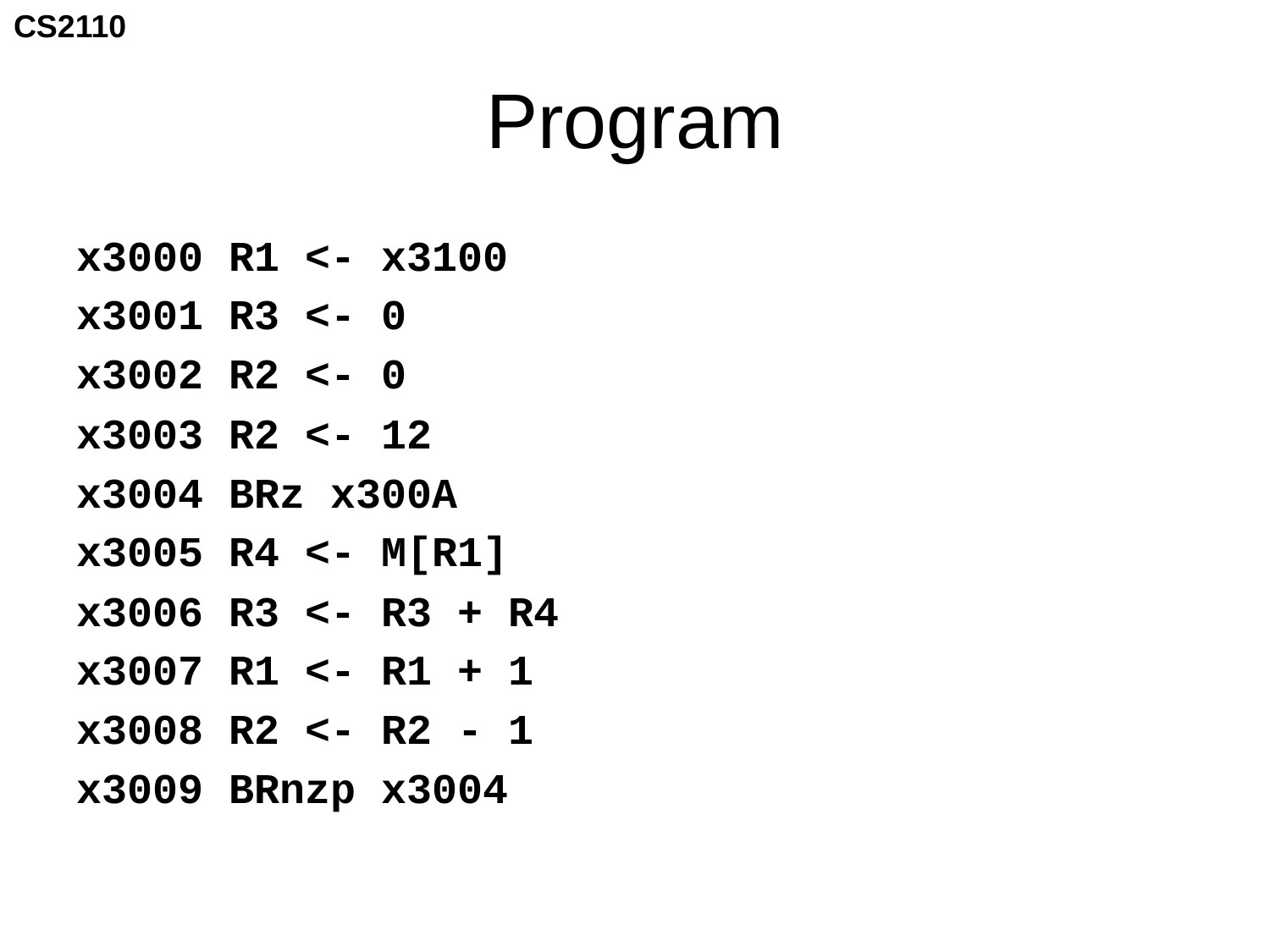

# Program
x3000 R1 <- x3100
x3001 R3 <- 0
x3002 R2 <- 0
x3003 R2 <- 12
x3004 BRz x300A
x3005 R4 <- M[R1]
x3006 R3 <- R3 + R4
x3007 R1 <- R1 + 1
x3008 R2 <- R2 - 1
x3009 BRnzp x3004